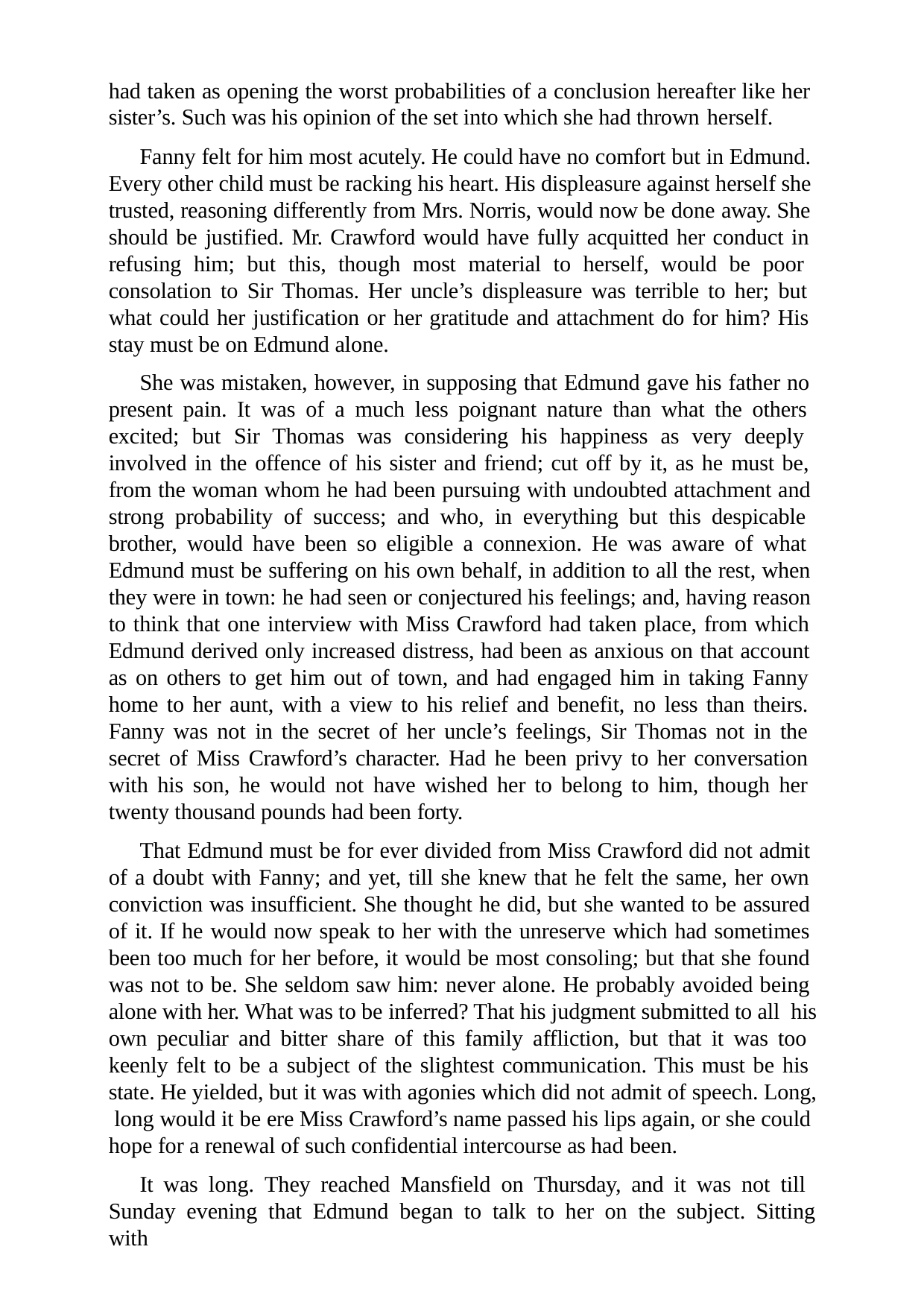

had taken as opening the worst probabilities of a conclusion hereafter like her  sister’s. Such was his opinion of the set into which she had thrown herself.
Fanny felt for him most acutely. He could have no comfort but in Edmund.  Every other child must be racking his heart. His displeasure against herself she  trusted, reasoning differently from Mrs. Norris, would now be done away. She  should be justified. Mr. Crawford would have fully acquitted her conduct in  refusing him; but this, though most material to herself, would be poor  consolation to Sir Thomas. Her uncle’s displeasure was terrible to her; but  what could her justification or her gratitude and attachment do for him? His  stay must be on Edmund alone.
She was mistaken, however, in supposing that Edmund gave his father no  present pain. It was of a much less poignant nature than what the others  excited; but Sir Thomas was considering his happiness as very deeply  involved in the offence of his sister and friend; cut off by it, as he must be,  from the woman whom he had been pursuing with undoubted attachment and  strong probability of success; and who, in everything but this despicable  brother, would have been so eligible a connexion. He was aware of what  Edmund must be suffering on his own behalf, in addition to all the rest, when  they were in town: he had seen or conjectured his feelings; and, having reason  to think that one interview with Miss Crawford had taken place, from which  Edmund derived only increased distress, had been as anxious on that account  as on others to get him out of town, and had engaged him in taking Fanny  home to her aunt, with a view to his relief and benefit, no less than theirs.  Fanny was not in the secret of her uncle’s feelings, Sir Thomas not in the  secret of Miss Crawford’s character. Had he been privy to her conversation  with his son, he would not have wished her to belong to him, though her  twenty thousand pounds had been forty.
That Edmund must be for ever divided from Miss Crawford did not admit  of a doubt with Fanny; and yet, till she knew that he felt the same, her own  conviction was insufficient. She thought he did, but she wanted to be assured  of it. If he would now speak to her with the unreserve which had sometimes  been too much for her before, it would be most consoling; but that she found  was not to be. She seldom saw him: never alone. He probably avoided being  alone with her. What was to be inferred? That his judgment submitted to all  his own peculiar and bitter share of this family affliction, but that it was too  keenly felt to be a subject of the slightest communication. This must be his  state. He yielded, but it was with agonies which did not admit of speech. Long,  long would it be ere Miss Crawford’s name passed his lips again, or she could  hope for a renewal of such confidential intercourse as had been.
It was long. They reached Mansfield on Thursday, and it was not till  Sunday evening that Edmund began to talk to her on the subject. Sitting with